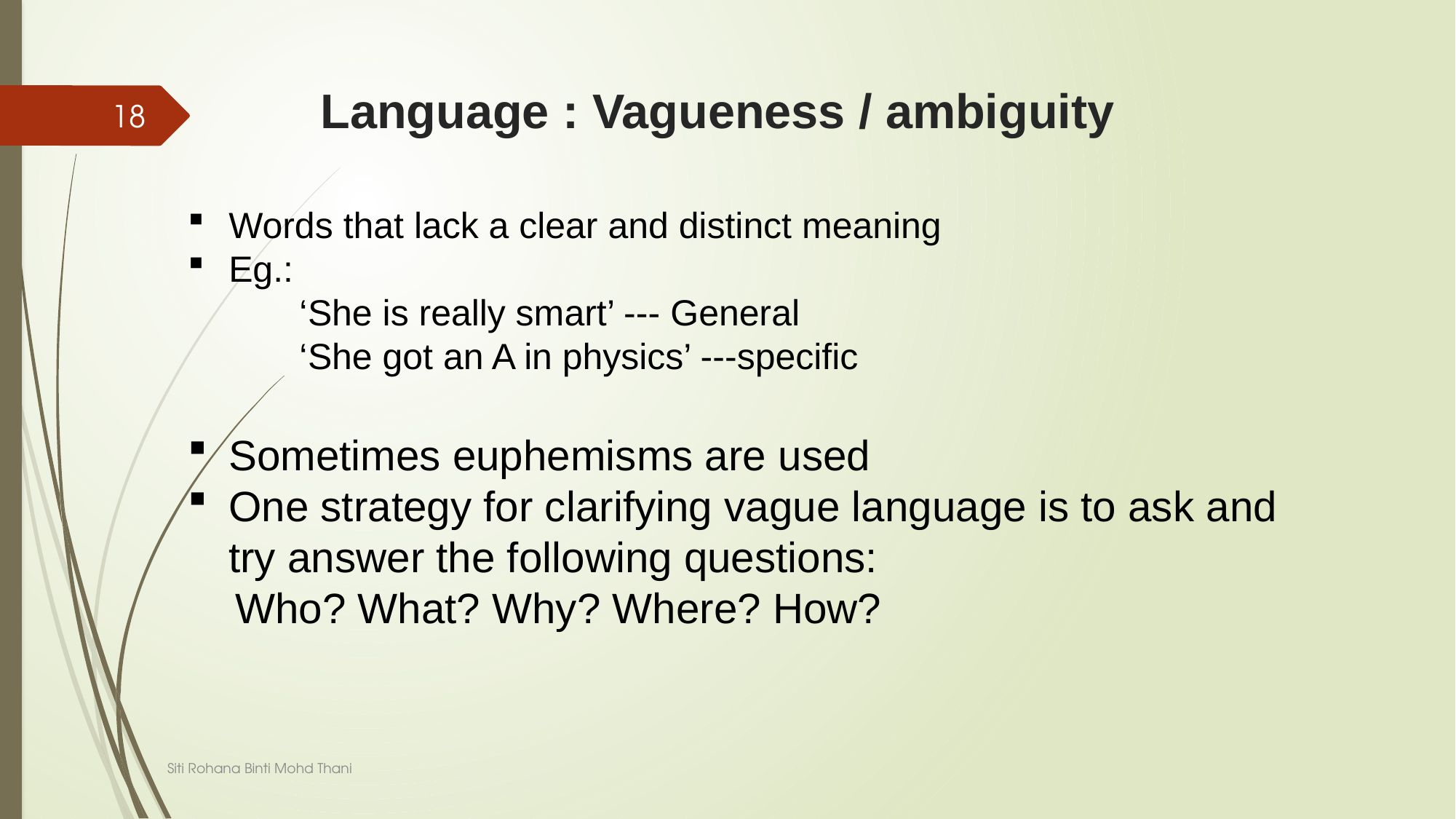

# Language : Vagueness / ambiguity
18
Words that lack a clear and distinct meaning
Eg.:
           ‘She is really smart’ --- General
           ‘She got an A in physics’ ---specific

Sometimes euphemisms are used
One strategy for clarifying vague language is to ask and try answer the following questions:
    Who? What? Why? Where? How?
Siti Rohana Binti Mohd Thani